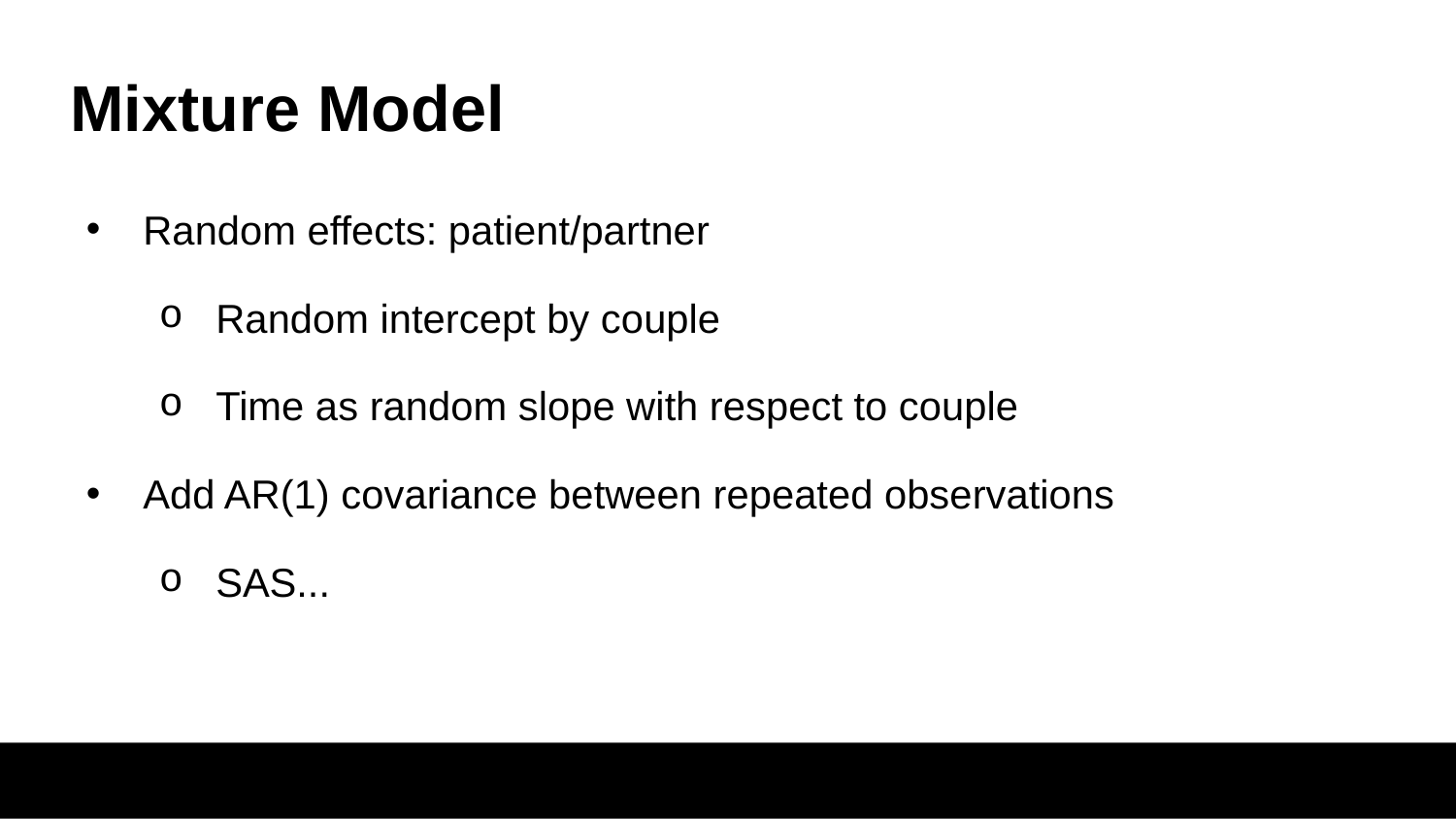

# Mixture Model
Random effects: patient/partner
Random intercept by couple
Time as random slope with respect to couple
Add AR(1) covariance between repeated observations
SAS...
19